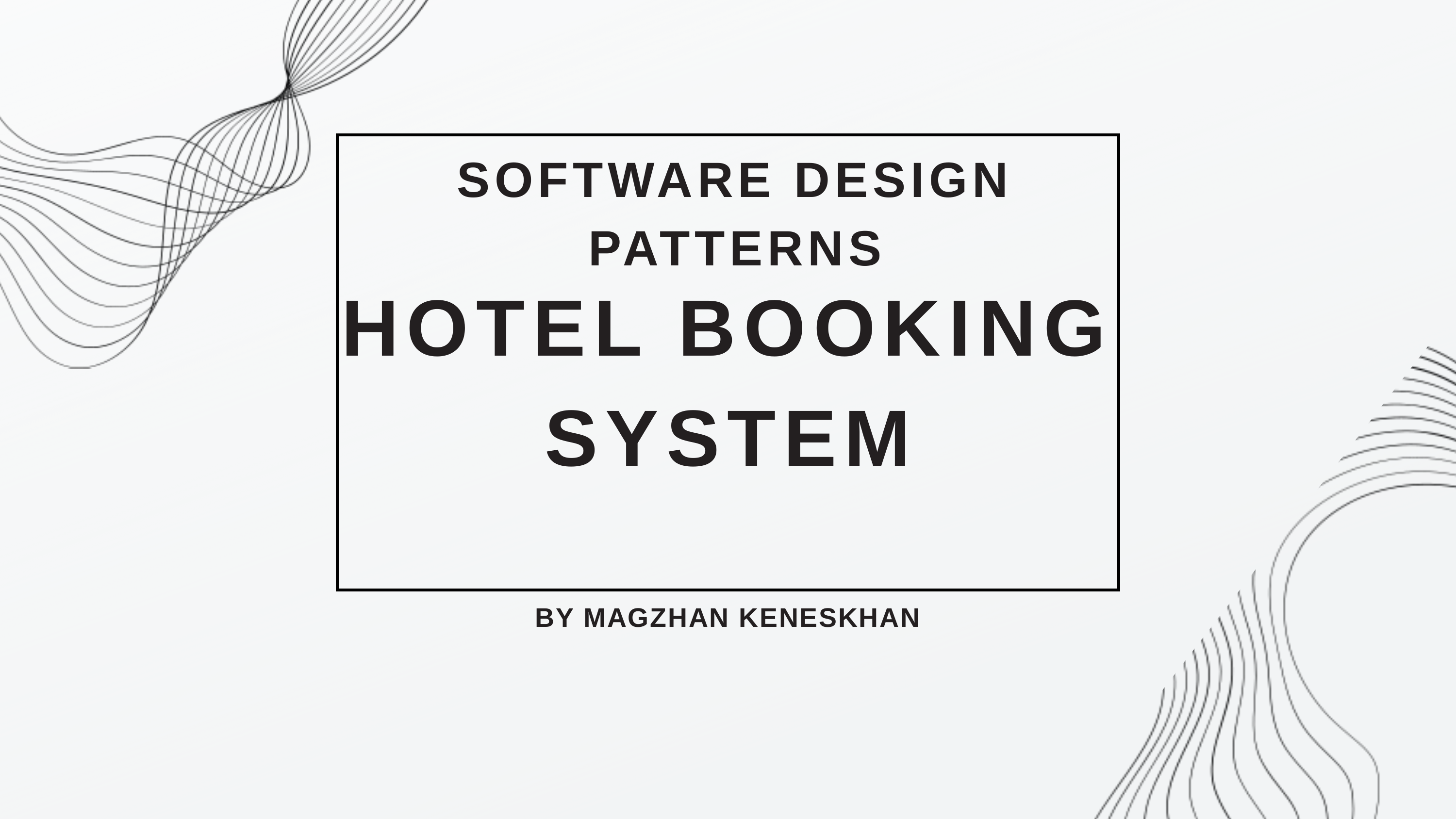

SOFTWARE DESIGN PATTERNS
HOTEL BOOKING SYSTEM

BY MAGZHAN KENESKHAN